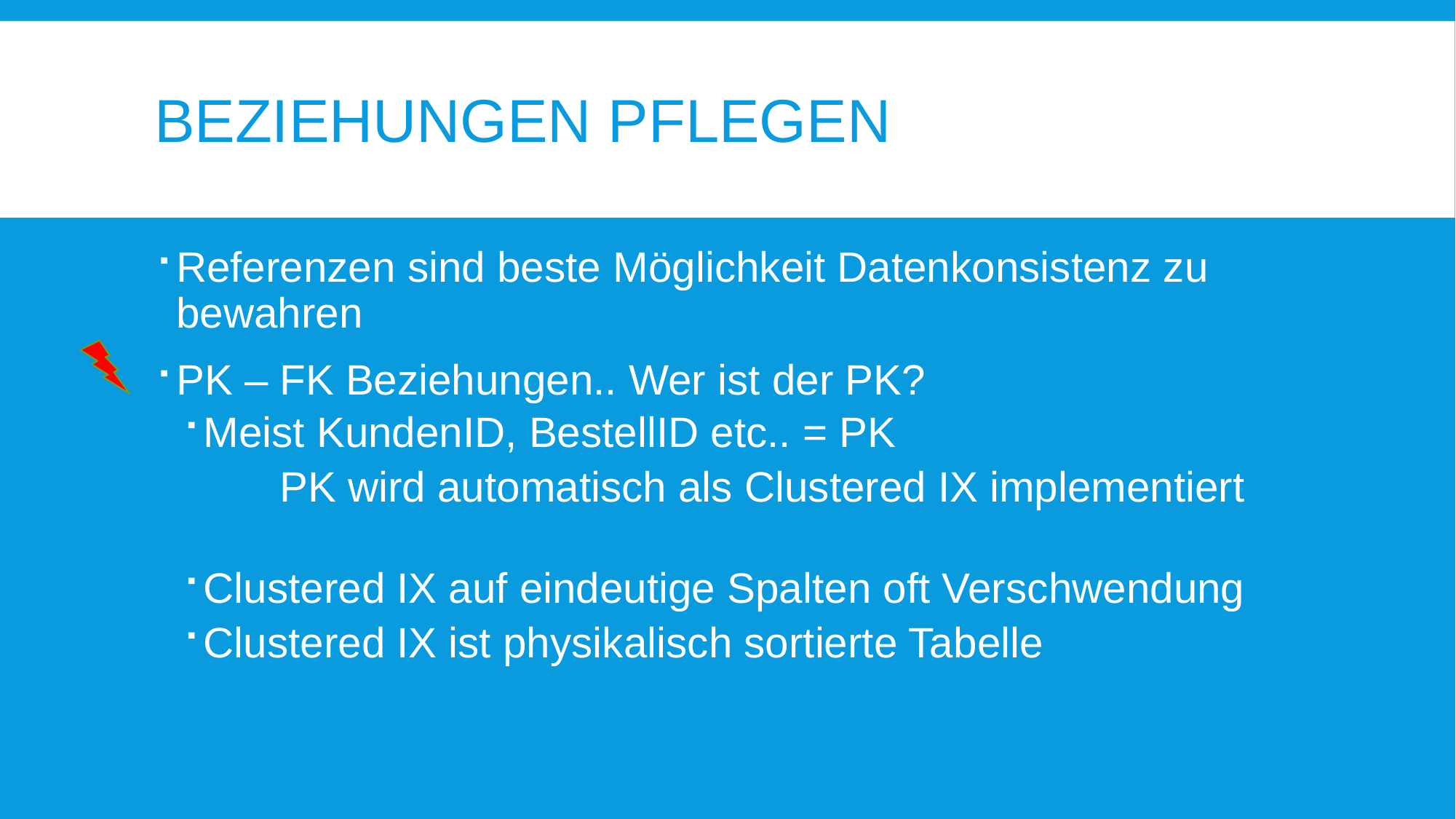

# Beziehungen pflegen
Referenzen sind beste Möglichkeit Datenkonsistenz zu bewahren
PK – FK Beziehungen.. Wer ist der PK?
Meist KundenID, BestellID etc.. = PK
      PK wird automatisch als Clustered IX implementiert
Clustered IX auf eindeutige Spalten oft Verschwendung
Clustered IX ist physikalisch sortierte Tabelle